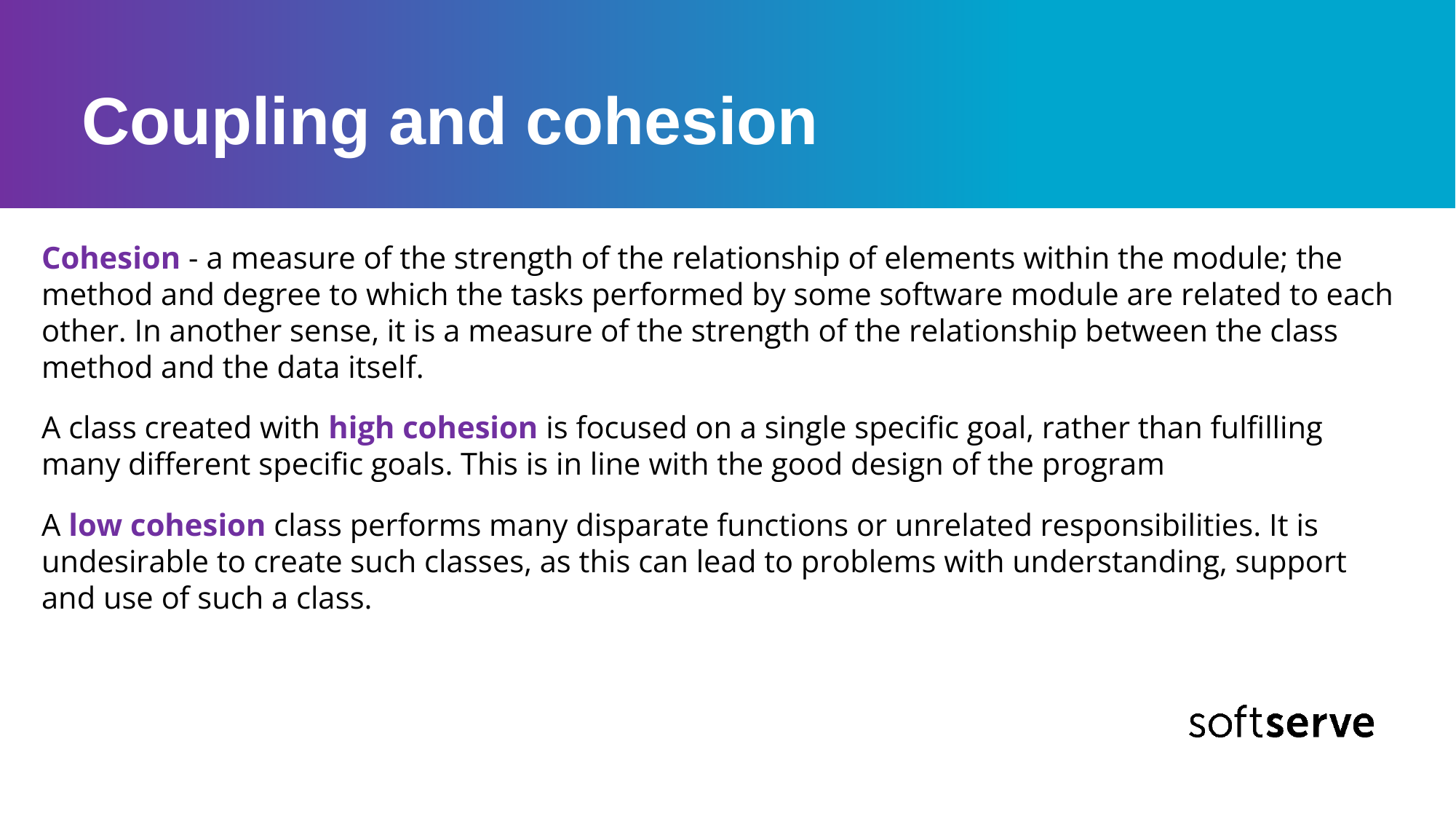

# Coupling and cohesion
Cohesion - a measure of the strength of the relationship of elements within the module; the method and degree to which the tasks performed by some software module are related to each other. In another sense, it is a measure of the strength of the relationship between the class method and the data itself.
A class created with high cohesion is focused on a single specific goal, rather than fulfilling many different specific goals. This is in line with the good design of the program
A low cohesion class performs many disparate functions or unrelated responsibilities. It is undesirable to create such classes, as this can lead to problems with understanding, support and use of such a class.